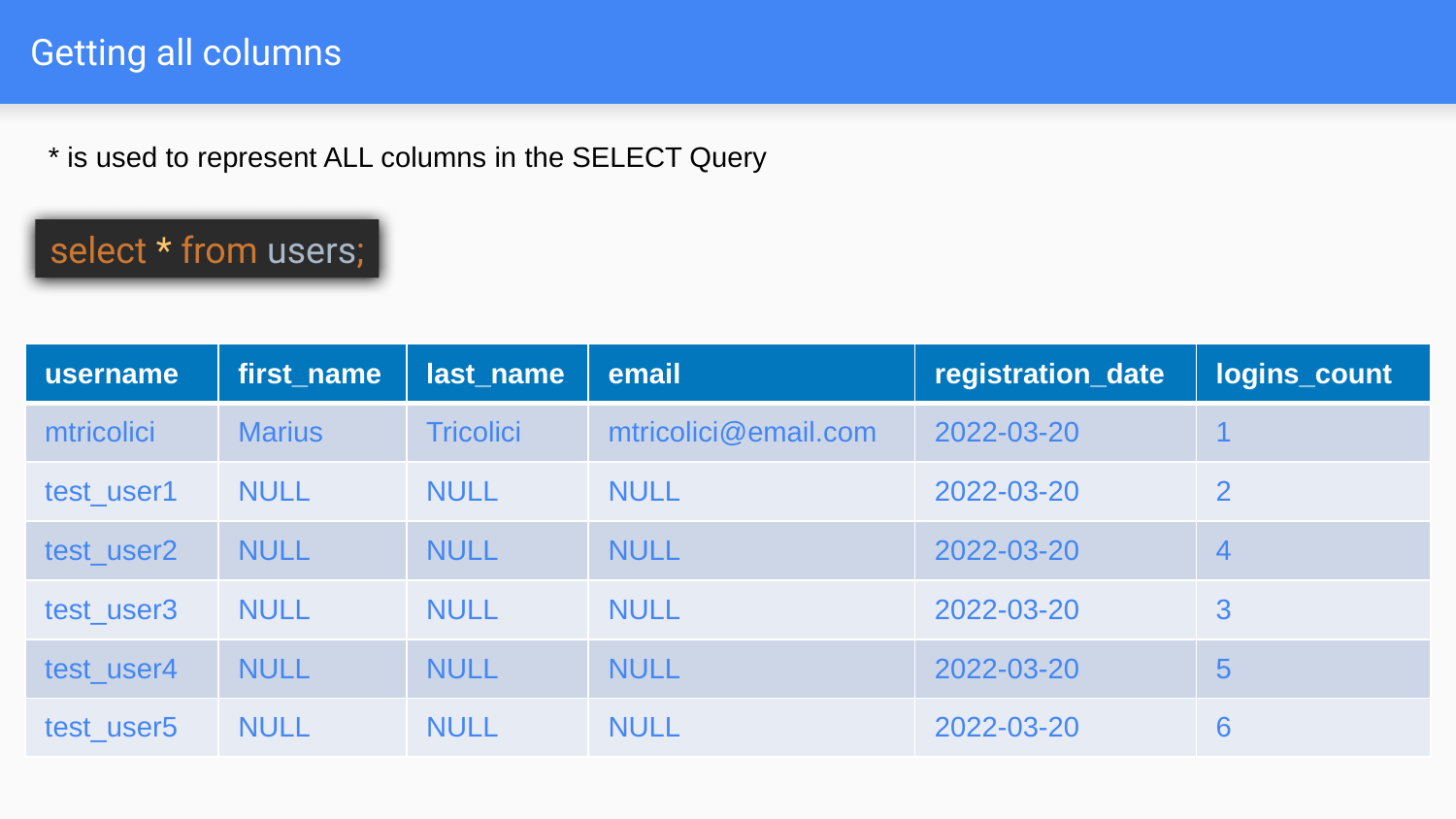

# Getting all columns
* is used to represent ALL columns in the SELECT Query
select * from users;
| username | first\_name | last\_name | email | registration\_date | logins\_count |
| --- | --- | --- | --- | --- | --- |
| mtricolici | Marius | Tricolici | mtricolici@email.com | 2022-03-20 | 1 |
| test\_user1 | NULL | NULL | NULL | 2022-03-20 | 2 |
| test\_user2 | NULL | NULL | NULL | 2022-03-20 | 4 |
| test\_user3 | NULL | NULL | NULL | 2022-03-20 | 3 |
| test\_user4 | NULL | NULL | NULL | 2022-03-20 | 5 |
| test\_user5 | NULL | NULL | NULL | 2022-03-20 | 6 |